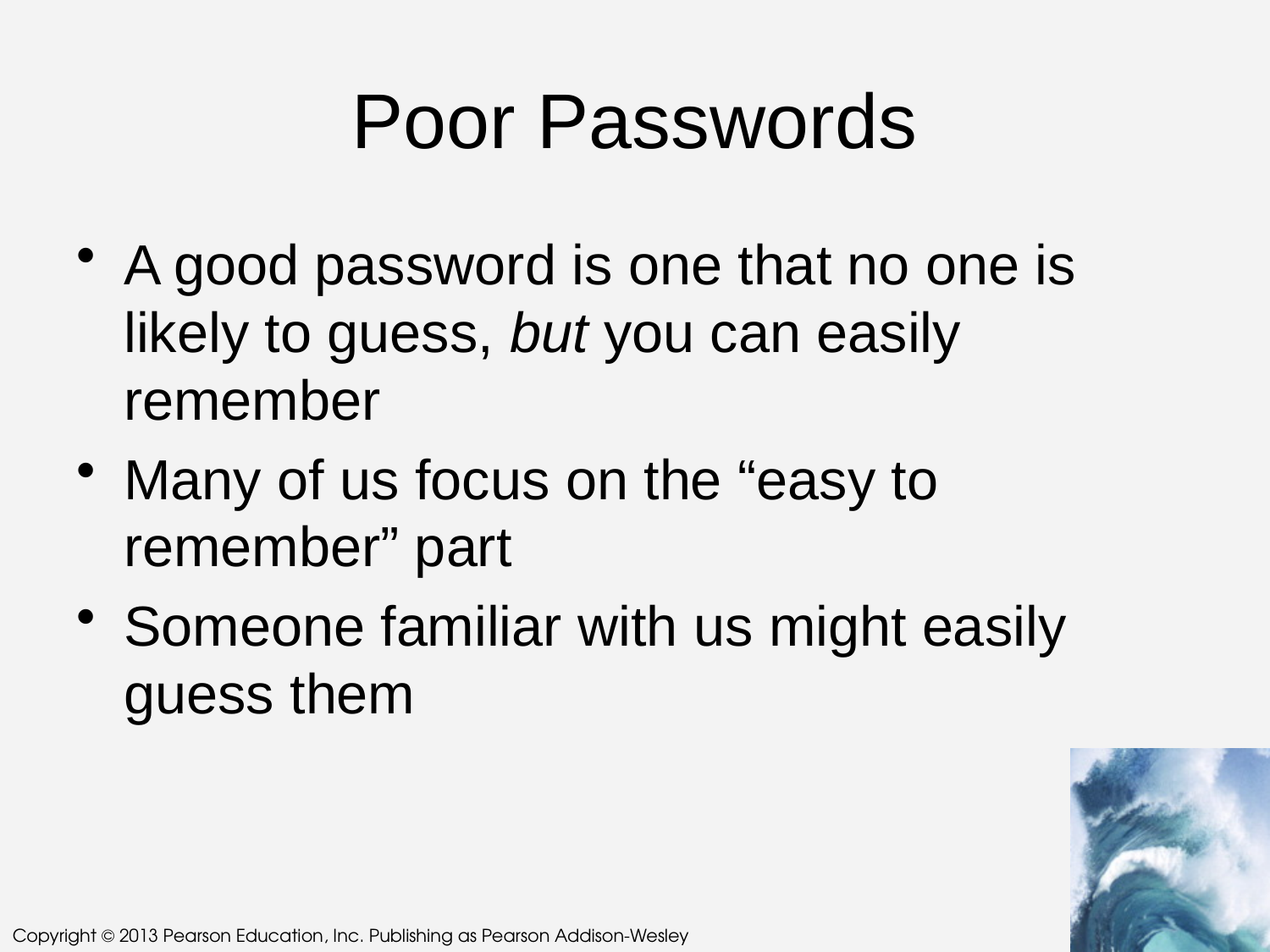

# Poor Passwords
A good password is one that no one is likely to guess, but you can easily remember
Many of us focus on the “easy to remember” part
Someone familiar with us might easily guess them